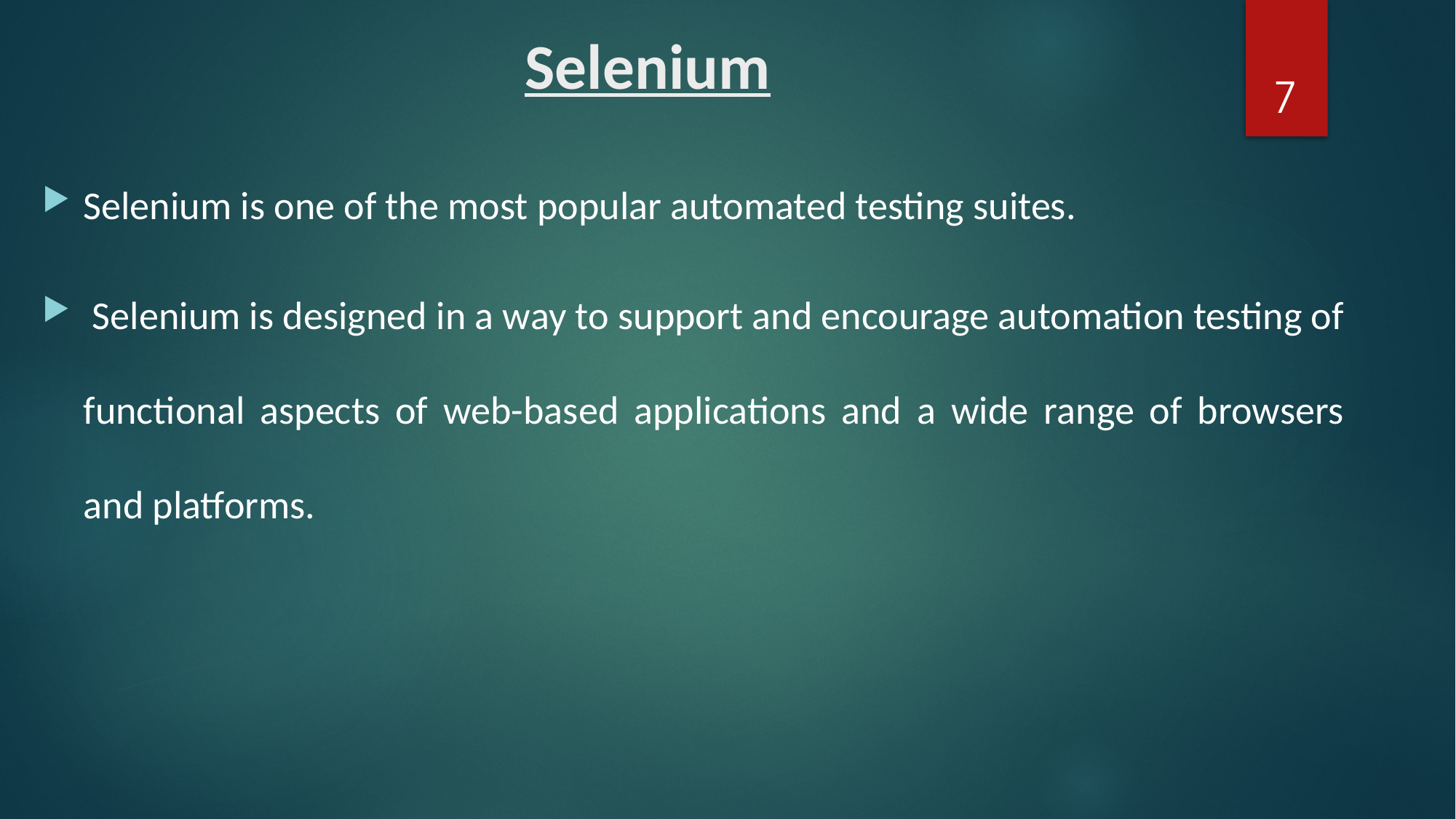

# Selenium
7
Selenium is one of the most popular automated testing suites.
 Selenium is designed in a way to support and encourage automation testing of functional aspects of web-based applications and a wide range of browsers and platforms.